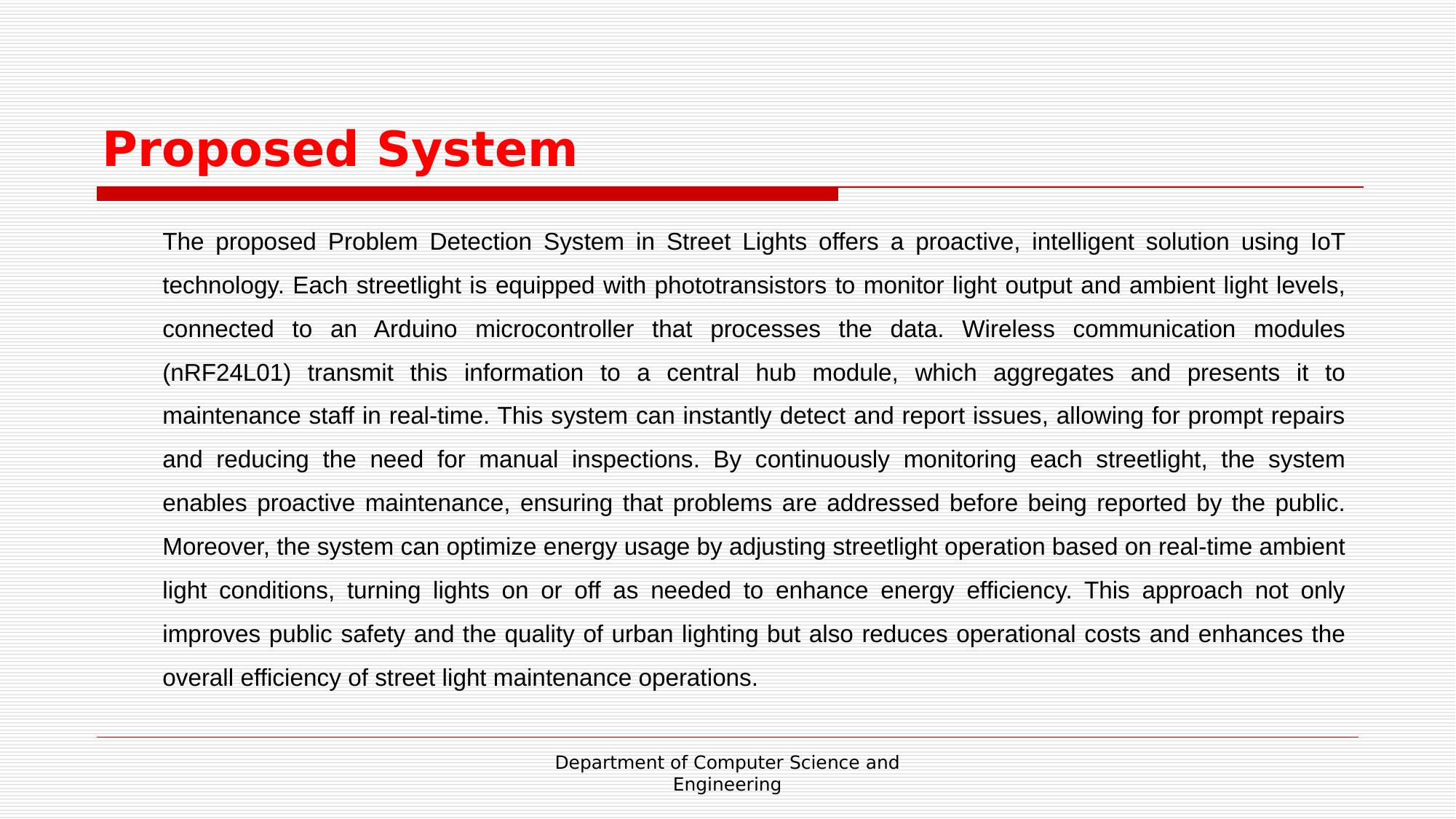

# Proposed System
The proposed Problem Detection System in Street Lights offers a proactive, intelligent solution using IoT technology. Each streetlight is equipped with phototransistors to monitor light output and ambient light levels, connected to an Arduino microcontroller that processes the data. Wireless communication modules (nRF24L01) transmit this information to a central hub module, which aggregates and presents it to maintenance staff in real-time. This system can instantly detect and report issues, allowing for prompt repairs and reducing the need for manual inspections. By continuously monitoring each streetlight, the system enables proactive maintenance, ensuring that problems are addressed before being reported by the public. Moreover, the system can optimize energy usage by adjusting streetlight operation based on real-time ambient light conditions, turning lights on or off as needed to enhance energy efficiency. This approach not only improves public safety and the quality of urban lighting but also reduces operational costs and enhances the overall efficiency of street light maintenance operations.
Department of Computer Science and Engineering